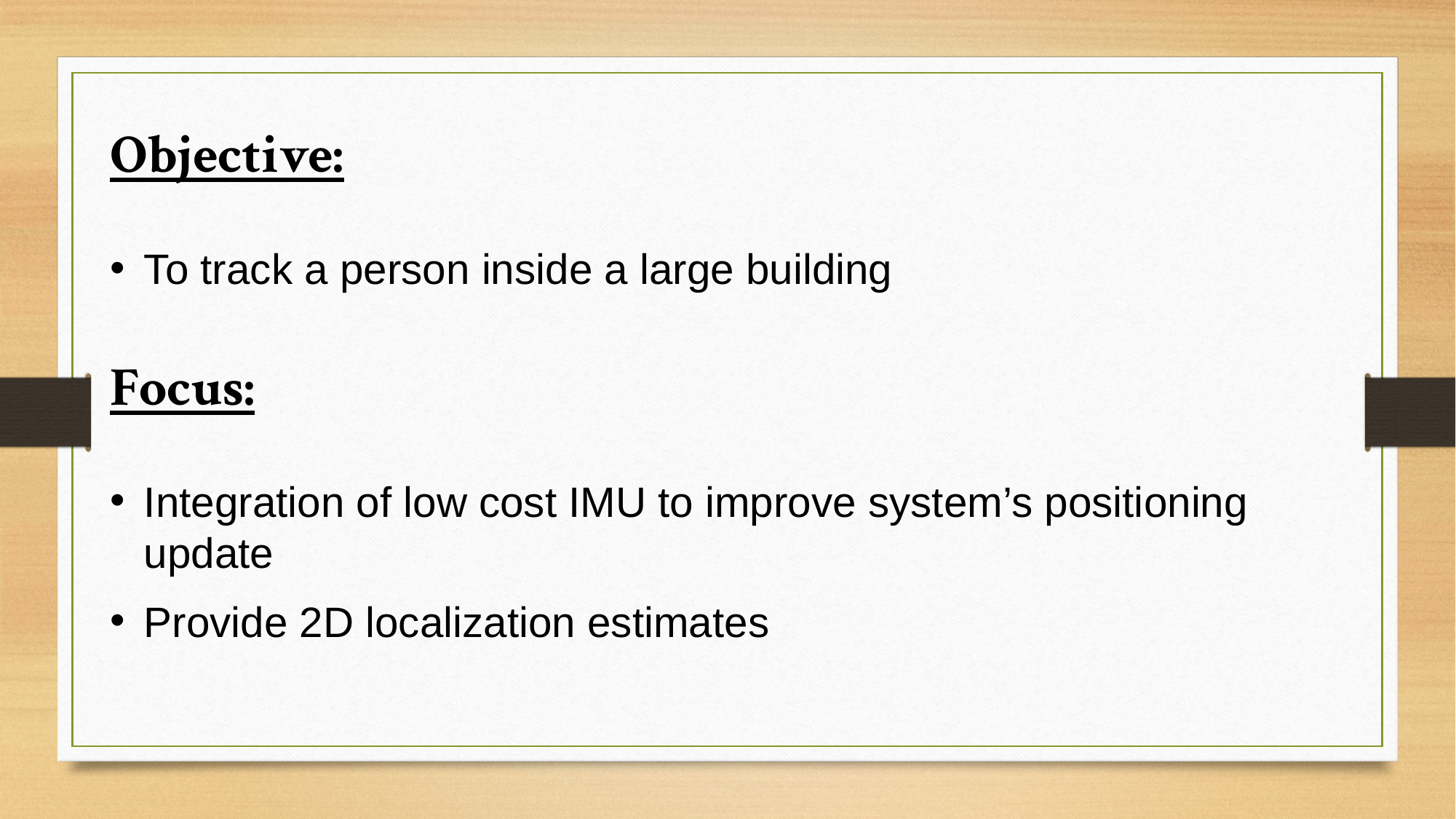

Objective:

To track a person inside a large building

Focus:

Integration of low cost IMU to improve system’s positioning update

Provide 2D localization estimates